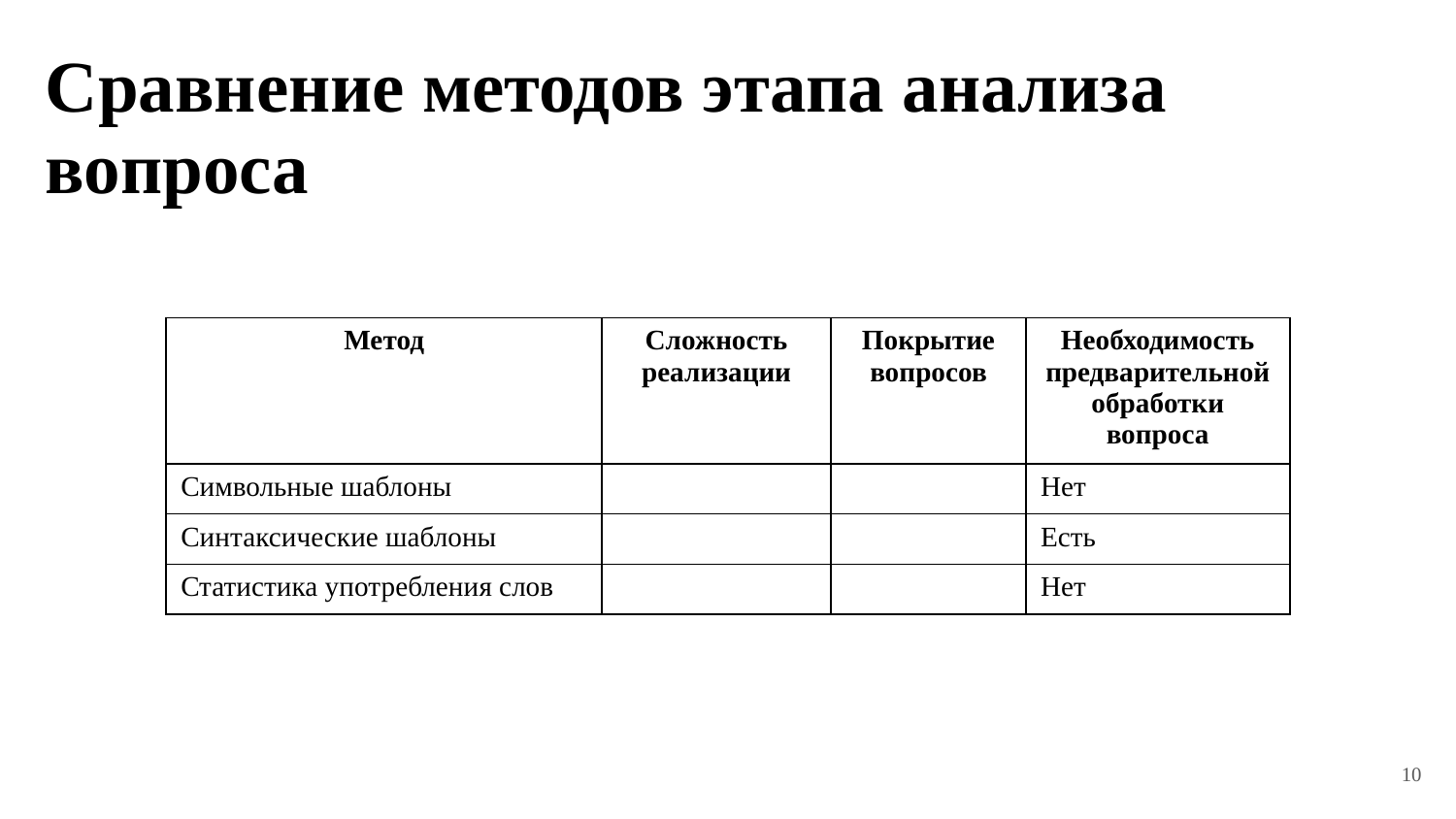

Сравнение методов этапа анализа вопроса

| Метод | Сложность реализации | Покрытие вопросов | Необходимость предварительной обработки вопроса |
| --- | --- | --- | --- |
| Символьные шаблоны |  |  | Нет |
| Синтаксические шаблоны |  |  | Есть |
| Статистика употребления слов |  |  | Нет |
10